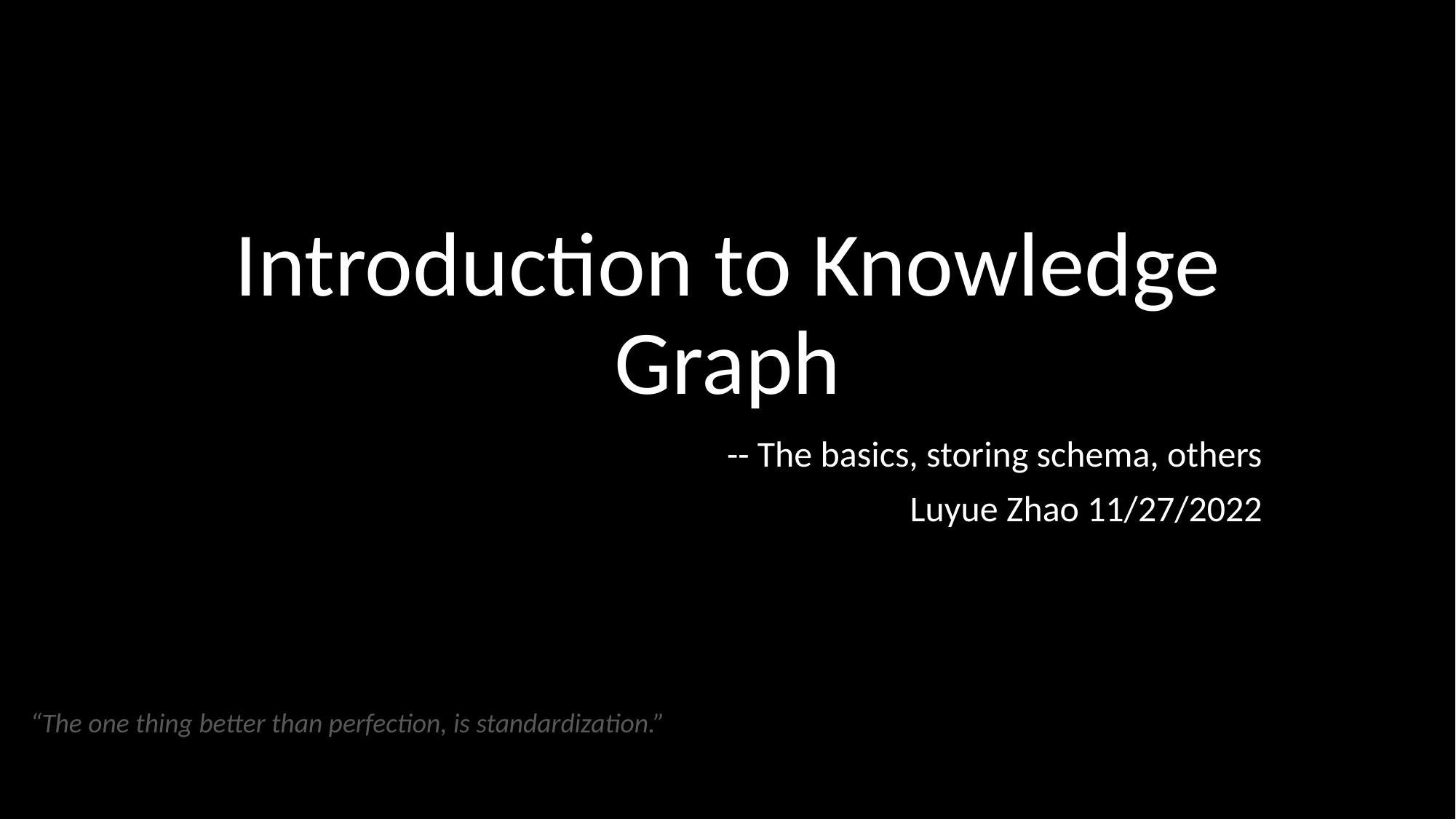

# Introduction to Knowledge Graph
-- The basics, storing schema, others
Luyue Zhao 11/27/2022
“The one thing better than perfection, is standardization.”